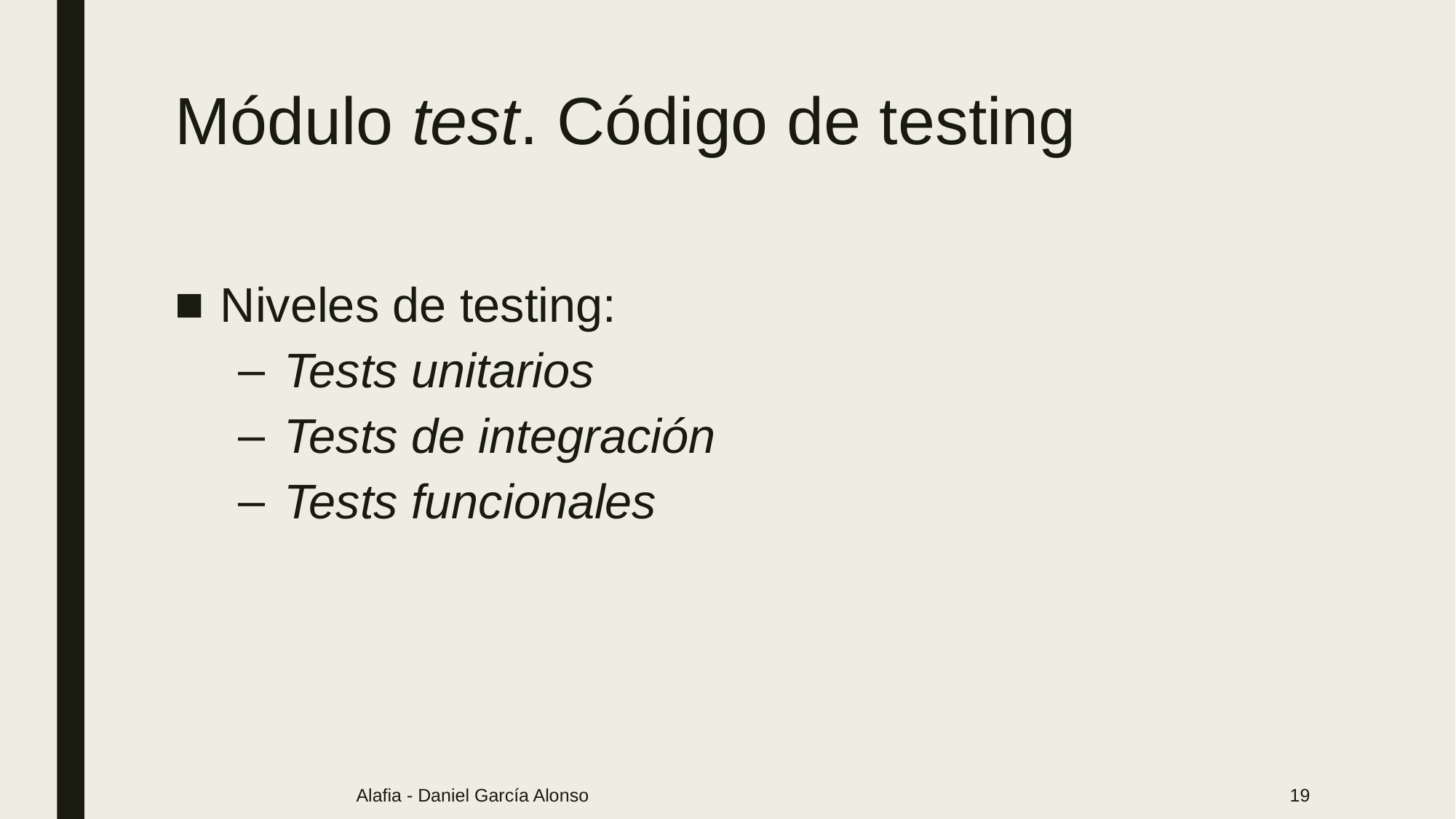

# Módulo test. Código de testing
Niveles de testing:
Tests unitarios
Tests de integración
Tests funcionales
Alafia - Daniel García Alonso
19